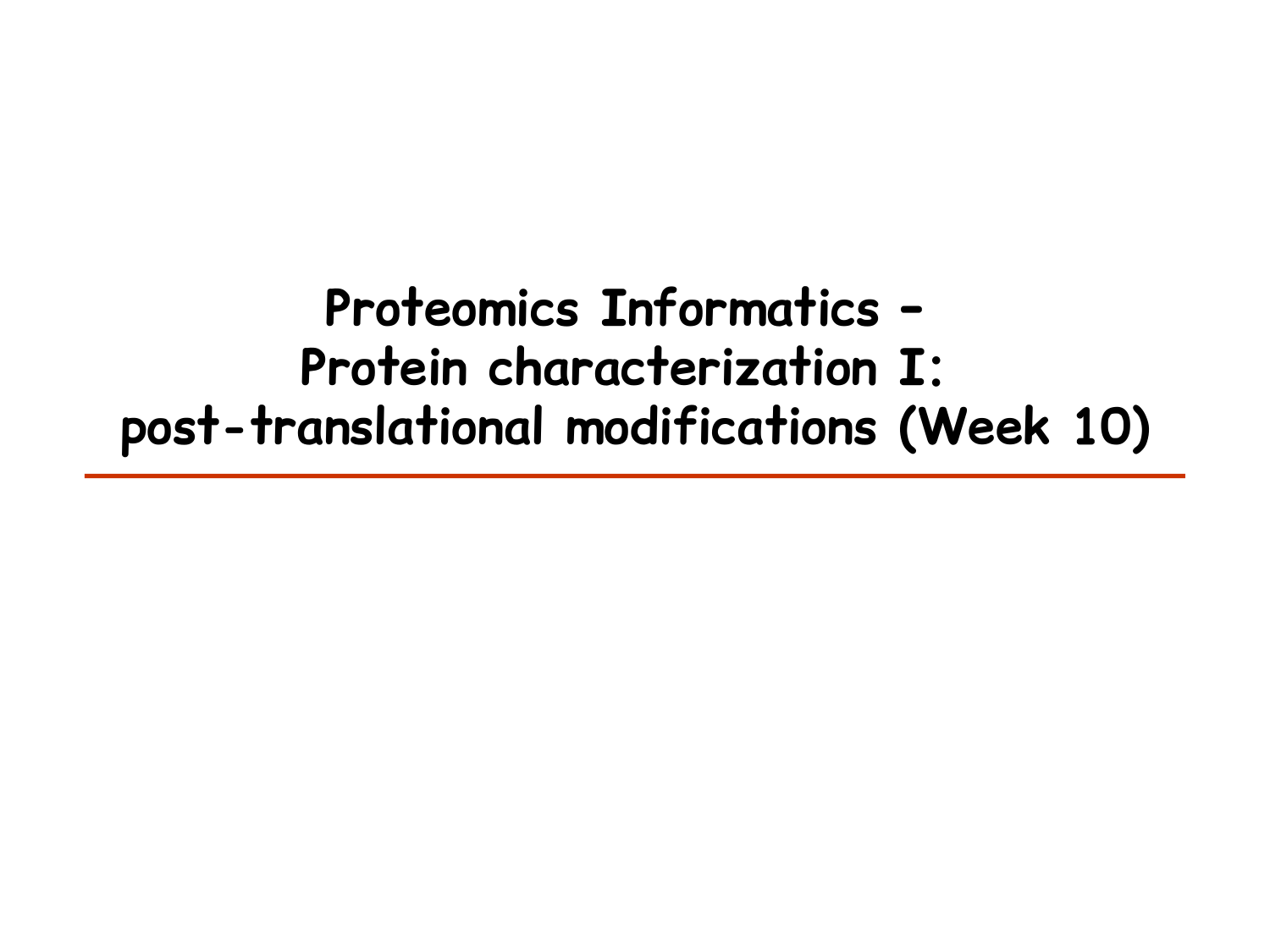

Proteomics Informatics –
Protein characterization I:
post-translational modifications (Week 10)